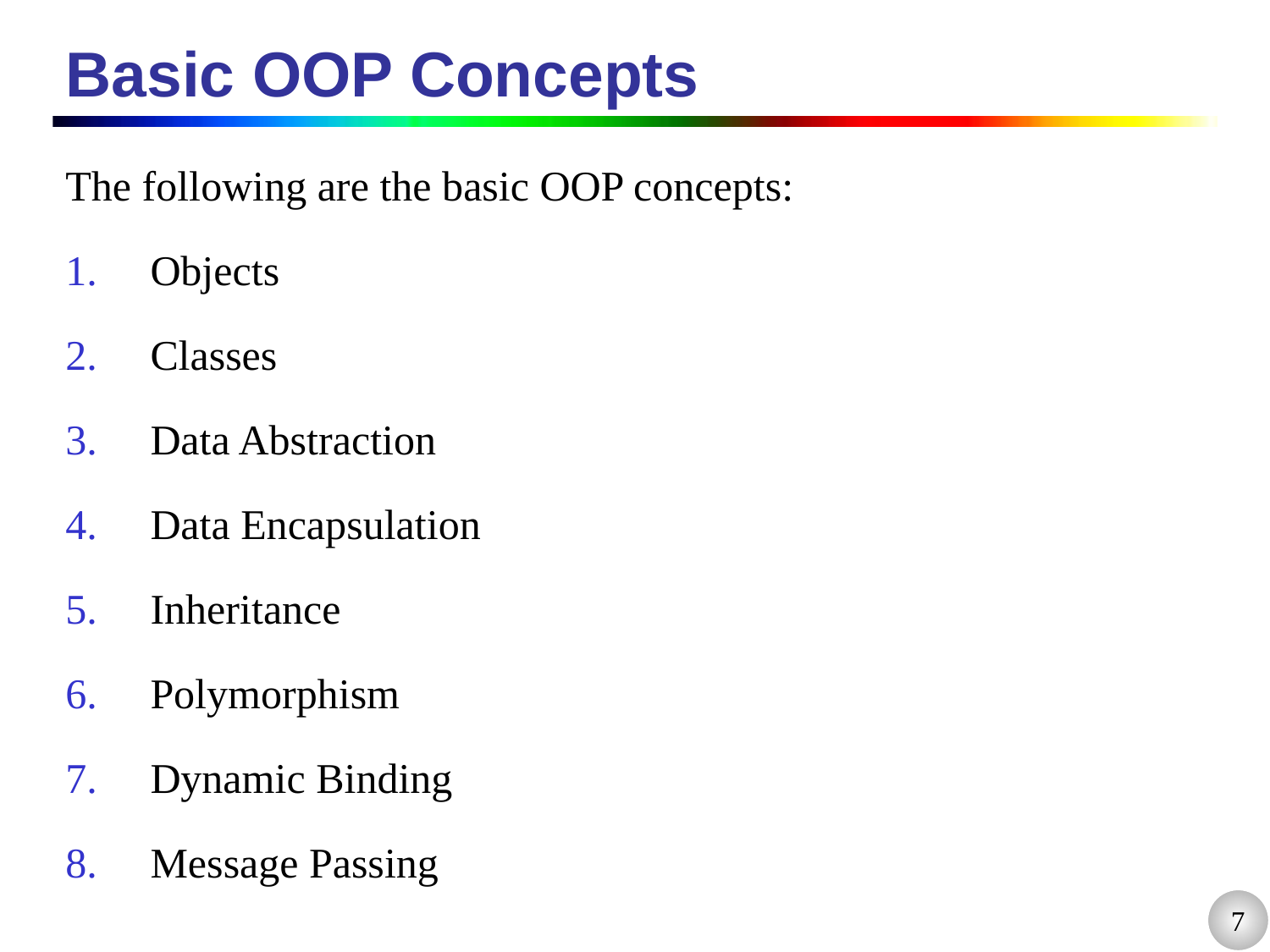

# Basic OOP Concepts
The following are the basic OOP concepts:
Objects
Classes
Data Abstraction
Data Encapsulation
Inheritance
Polymorphism
Dynamic Binding
Message Passing